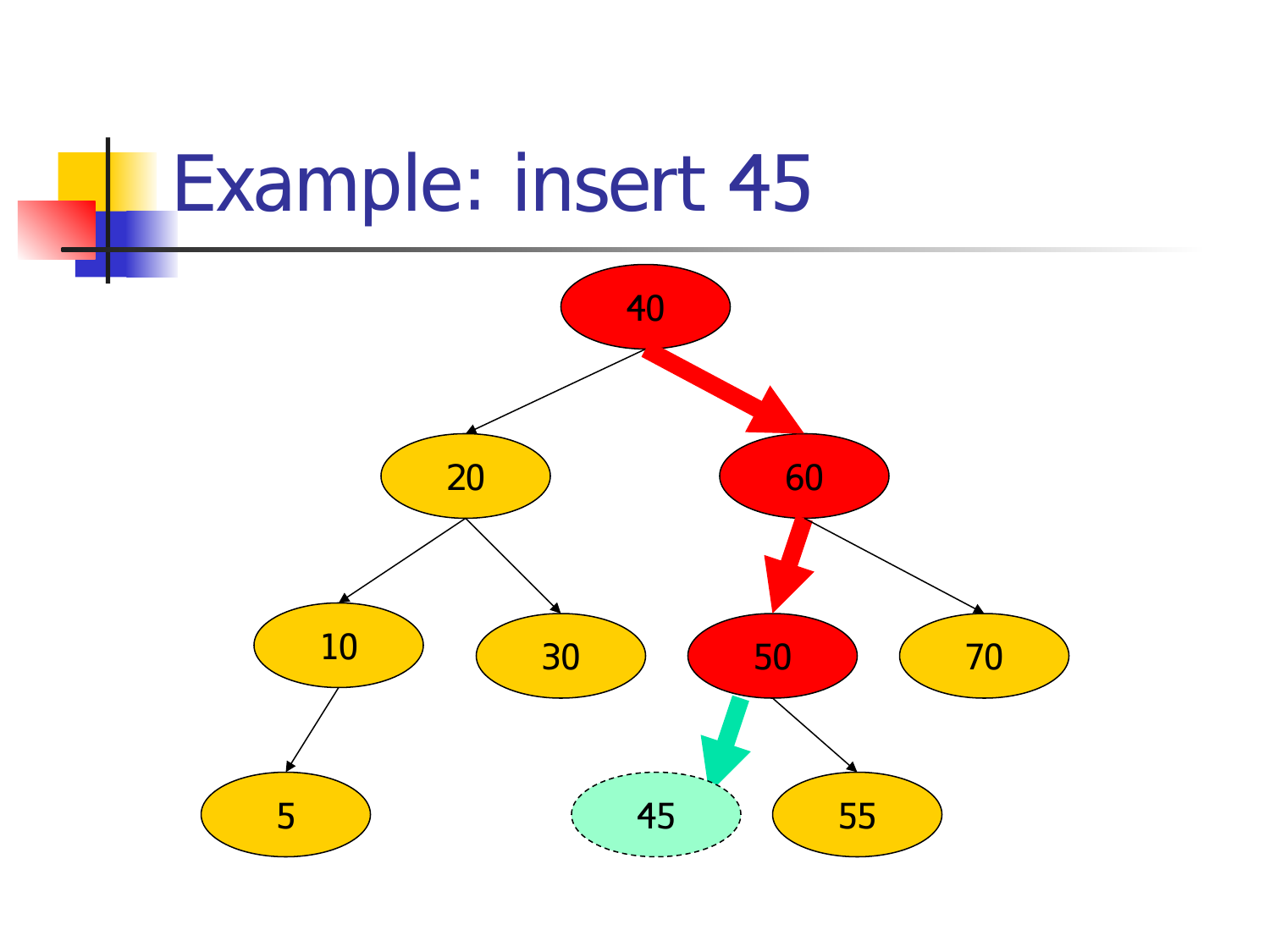

# Example: insert 45
40

20
60

10
30
50
70
5
45
55